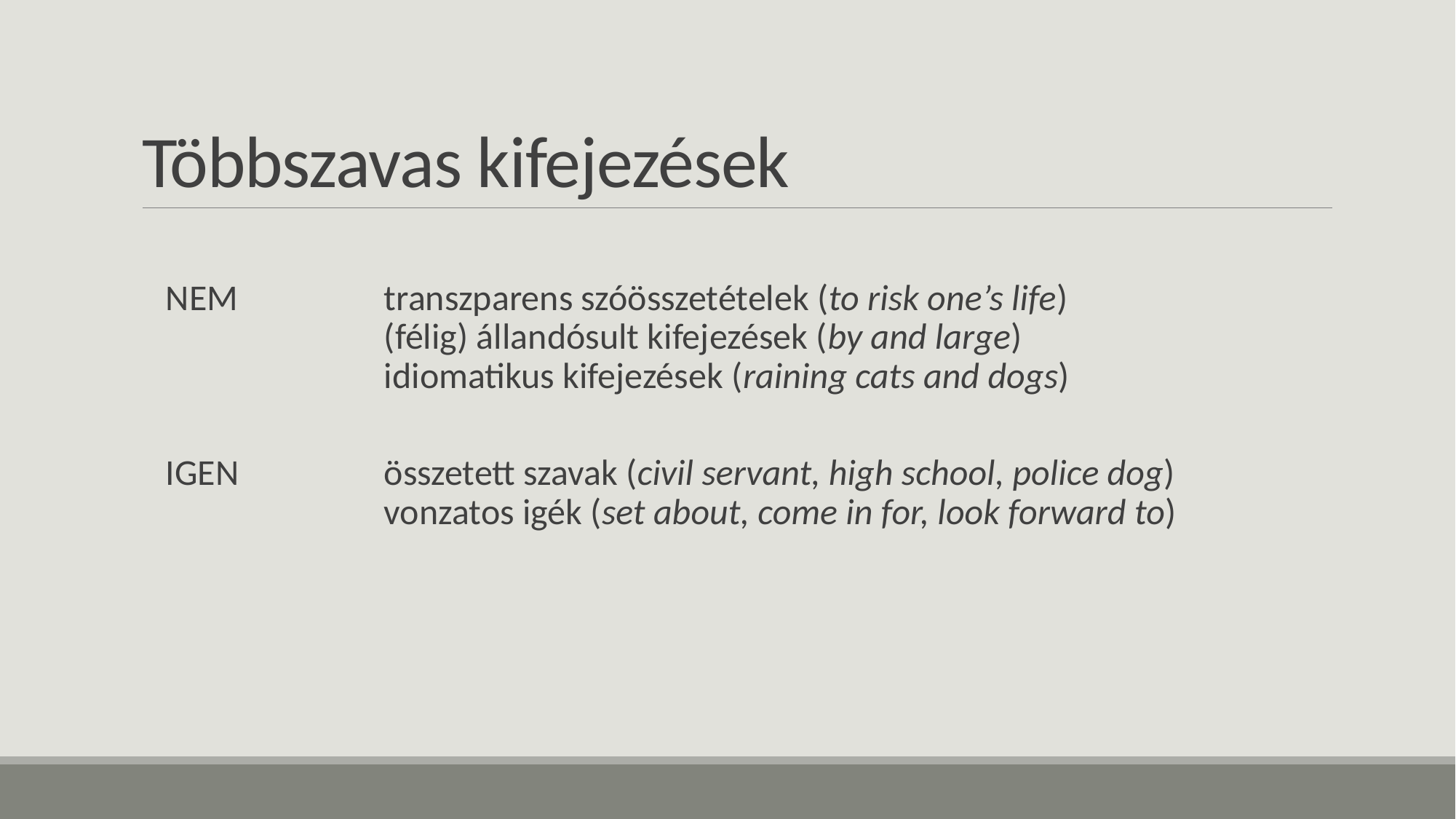

# Többszavas kifejezések

NEM		transzparens szóösszetételek (to risk one’s life)
		(félig) állandósult kifejezések (by and large)
		idiomatikus kifejezések (raining cats and dogs)

IGEN		összetett szavak (civil servant, high school, police dog)
		vonzatos igék (set about, come in for, look forward to)